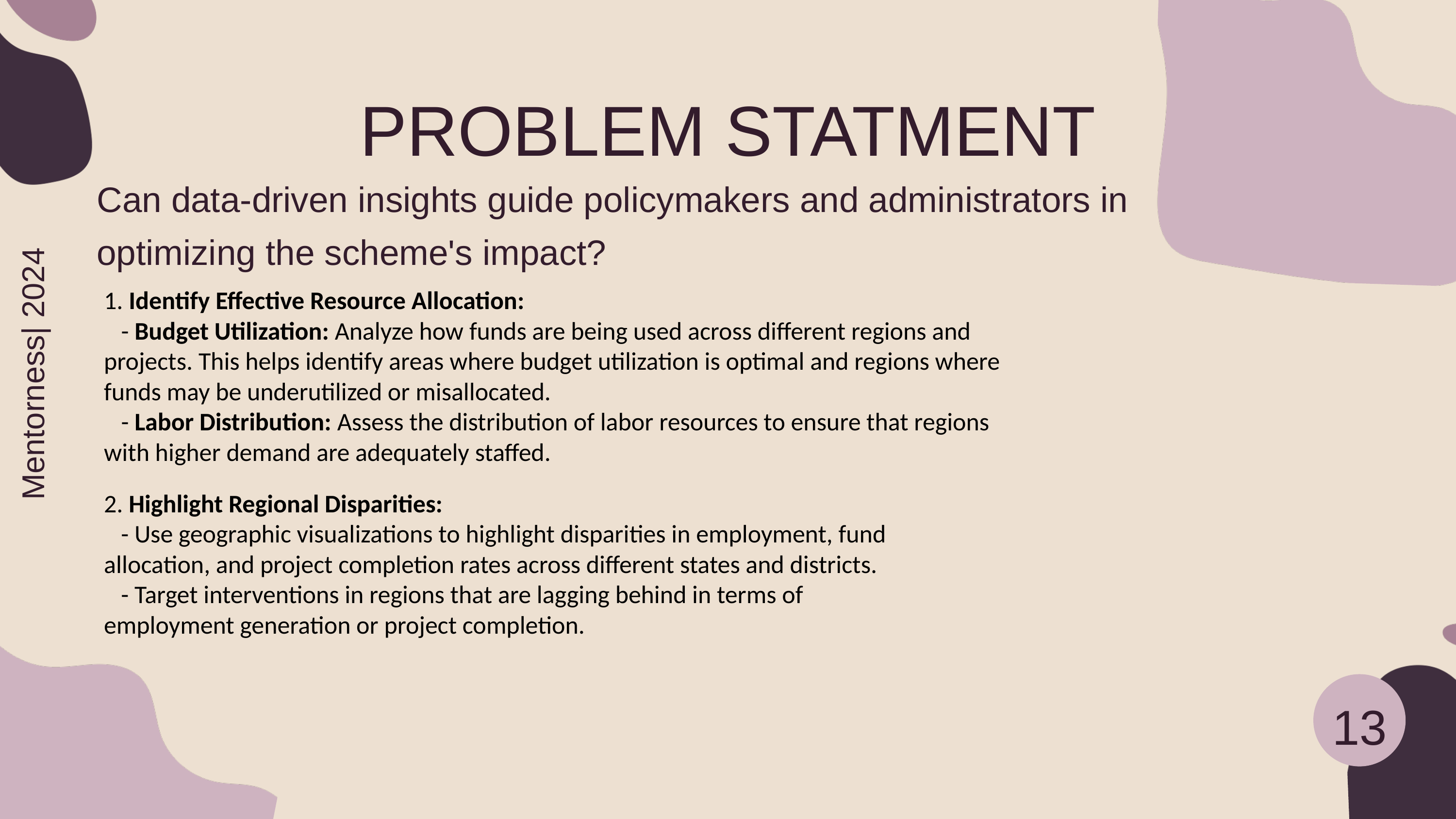

PROBLEM STATMENT
Can data-driven insights guide policymakers and administrators in optimizing the scheme's impact?
1.⁠ ⁠Identify Effective Resource Allocation:
   - Budget Utilization: Analyze how funds are being used across different regions and projects. This helps identify areas where budget utilization is optimal and regions where funds may be underutilized or misallocated.
   - Labor Distribution: Assess the distribution of labor resources to ensure that regions with higher demand are adequately staffed.

Mentorness| 2024
2.⁠ ⁠Highlight Regional Disparities:
   - Use geographic visualizations to highlight disparities in employment, fund allocation, and project completion rates across different states and districts.
   - Target interventions in regions that are lagging behind in terms of employment generation or project completion.

13